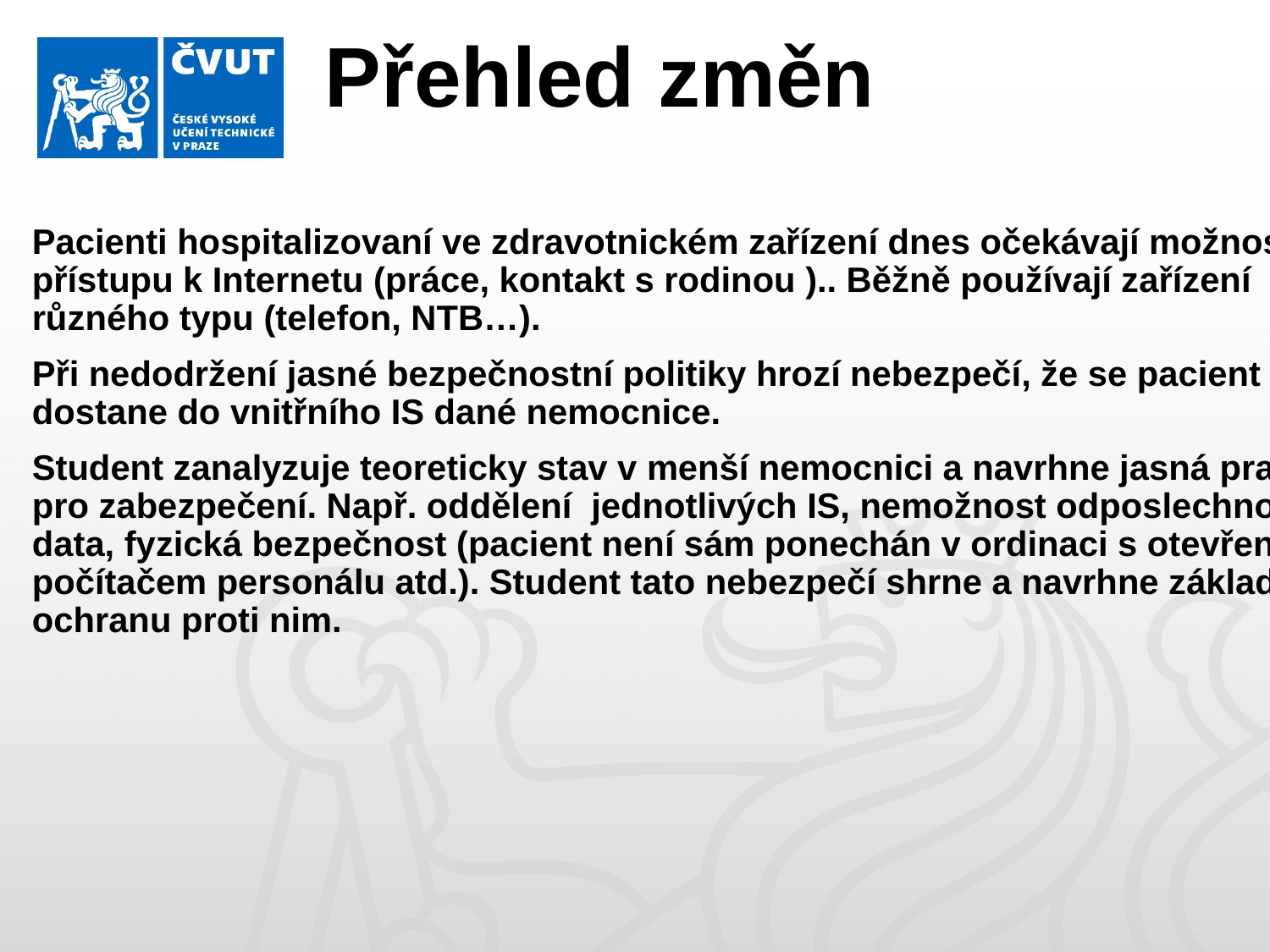

# Přehled změn
Pacienti hospitalizovaní ve zdravotnickém zařízení dnes očekávají možnost přístupu k Internetu (práce, kontakt s rodinou ).. Běžně používají zařízení různého typu (telefon, NTB…).
Při nedodržení jasné bezpečnostní politiky hrozí nebezpečí, že se pacient dostane do vnitřního IS dané nemocnice.
Student zanalyzuje teoreticky stav v menší nemocnici a navrhne jasná pravidla pro zabezpečení. Např. oddělení  jednotlivých IS, nemožnost odposlechnout data, fyzická bezpečnost (pacient není sám ponechán v ordinaci s otevřeným počítačem personálu atd.). Student tato nebezpečí shrne a navrhne základní ochranu proti nim.